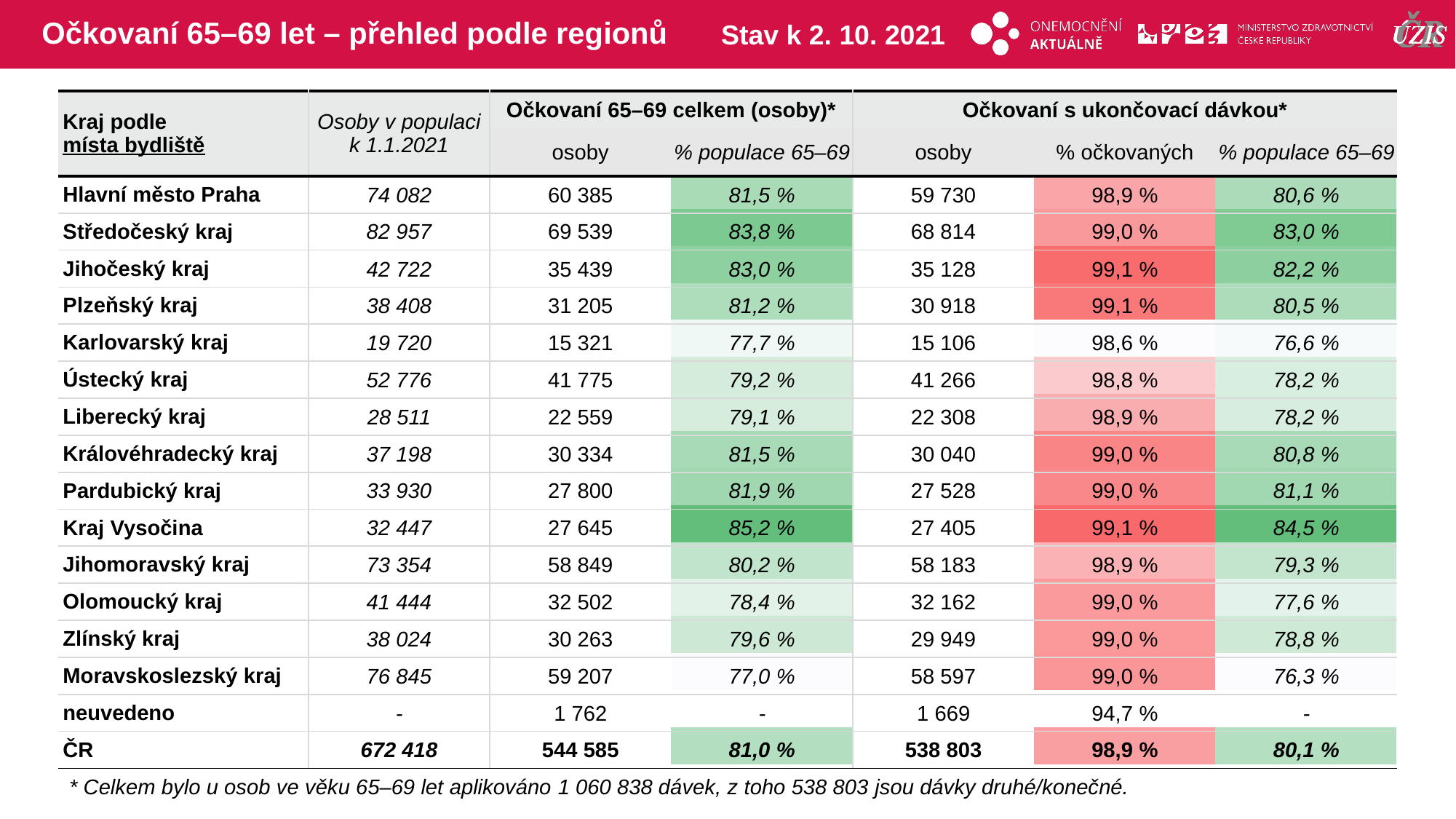

# Očkovaní 65–69 let – přehled podle regionů
Stav k 2. 10. 2021
| Kraj podle místa bydliště | Osoby v populaci k 1.1.2021 | Očkovaní 65–69 celkem (osoby)\* |  | Očkovaní s ukončovací dávkou\* |  |  |
| --- | --- | --- | --- | --- | --- | --- |
|  |  | osoby | % populace 65–69 | osoby | % očkovaných | % populace 65–69 |
| Hlavní město Praha | 74 082 | 60 385 | 81,5 % | 59 730 | 98,9 % | 80,6 % |
| Středočeský kraj | 82 957 | 69 539 | 83,8 % | 68 814 | 99,0 % | 83,0 % |
| Jihočeský kraj | 42 722 | 35 439 | 83,0 % | 35 128 | 99,1 % | 82,2 % |
| Plzeňský kraj | 38 408 | 31 205 | 81,2 % | 30 918 | 99,1 % | 80,5 % |
| Karlovarský kraj | 19 720 | 15 321 | 77,7 % | 15 106 | 98,6 % | 76,6 % |
| Ústecký kraj | 52 776 | 41 775 | 79,2 % | 41 266 | 98,8 % | 78,2 % |
| Liberecký kraj | 28 511 | 22 559 | 79,1 % | 22 308 | 98,9 % | 78,2 % |
| Královéhradecký kraj | 37 198 | 30 334 | 81,5 % | 30 040 | 99,0 % | 80,8 % |
| Pardubický kraj | 33 930 | 27 800 | 81,9 % | 27 528 | 99,0 % | 81,1 % |
| Kraj Vysočina | 32 447 | 27 645 | 85,2 % | 27 405 | 99,1 % | 84,5 % |
| Jihomoravský kraj | 73 354 | 58 849 | 80,2 % | 58 183 | 98,9 % | 79,3 % |
| Olomoucký kraj | 41 444 | 32 502 | 78,4 % | 32 162 | 99,0 % | 77,6 % |
| Zlínský kraj | 38 024 | 30 263 | 79,6 % | 29 949 | 99,0 % | 78,8 % |
| Moravskoslezský kraj | 76 845 | 59 207 | 77,0 % | 58 597 | 99,0 % | 76,3 % |
| neuvedeno | - | 1 762 | - | 1 669 | 94,7 % | - |
| ČR | 672 418 | 544 585 | 81,0 % | 538 803 | 98,9 % | 80,1 % |
|  |  |  |  |  |  |
| --- | --- | --- | --- | --- | --- |
|  |  |  |  |  |  |
|  |  |  |  |  |  |
|  |  |  |  |  |  |
|  |  |  |  |  |  |
|  |  |  |  |  |  |
|  |  |  |  |  |  |
|  |  |  |  |  |  |
|  |  |  |  |  |  |
|  |  |  |  |  |  |
|  |  |  |  |  |  |
|  |  |  |  |  |  |
|  |  |  |  |  |  |
|  |  |  |  |  |  |
|  |  |  |  |  |  |
|  |  |  |  |  |  |
* Celkem bylo u osob ve věku 65–69 let aplikováno 1 060 838 dávek, z toho 538 803 jsou dávky druhé/konečné.